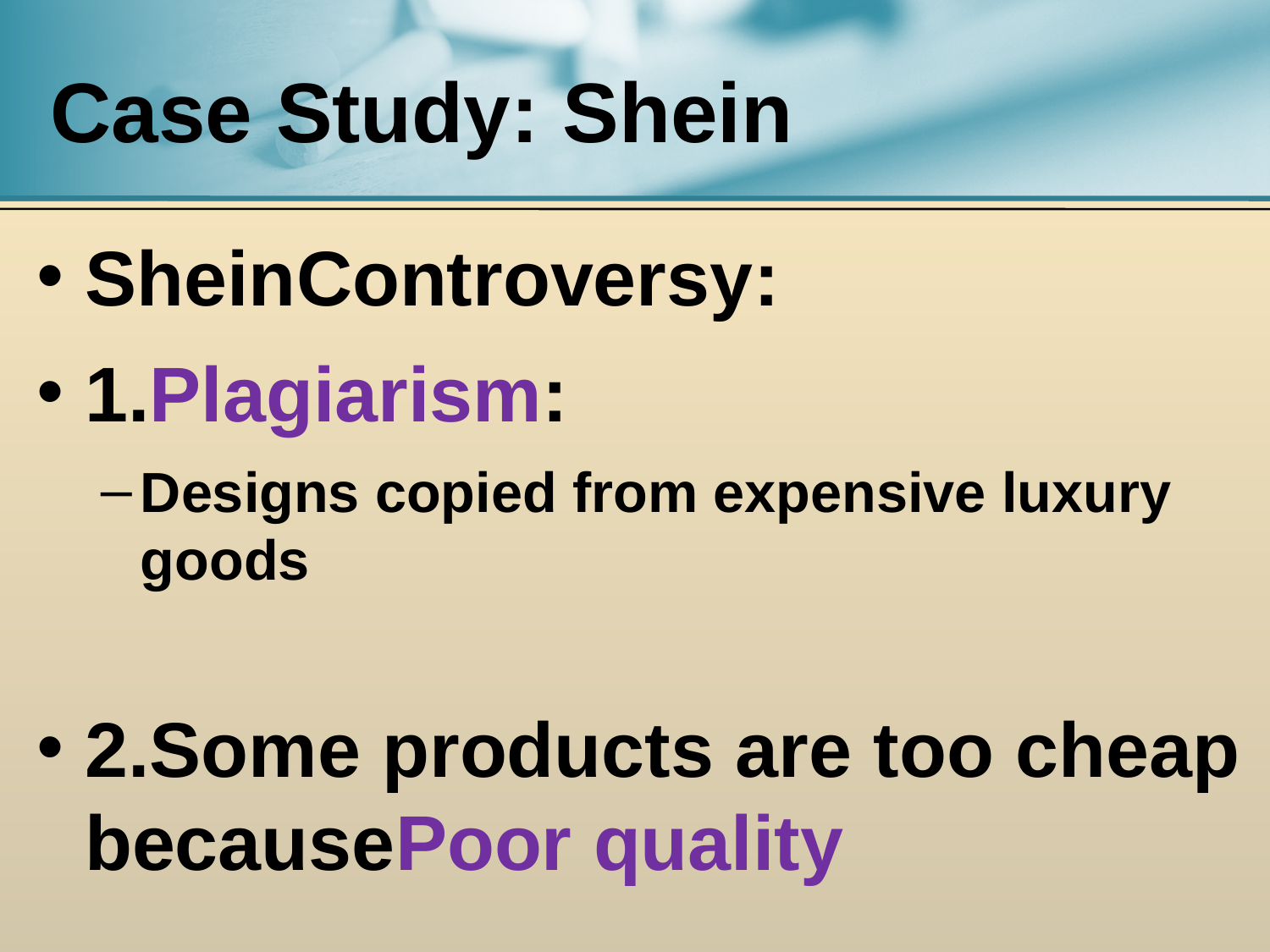

# Case Study: Shein
SheinControversy:
1.Plagiarism:
Designs copied from expensive luxury goods

2.Some products are too cheap becausePoor quality